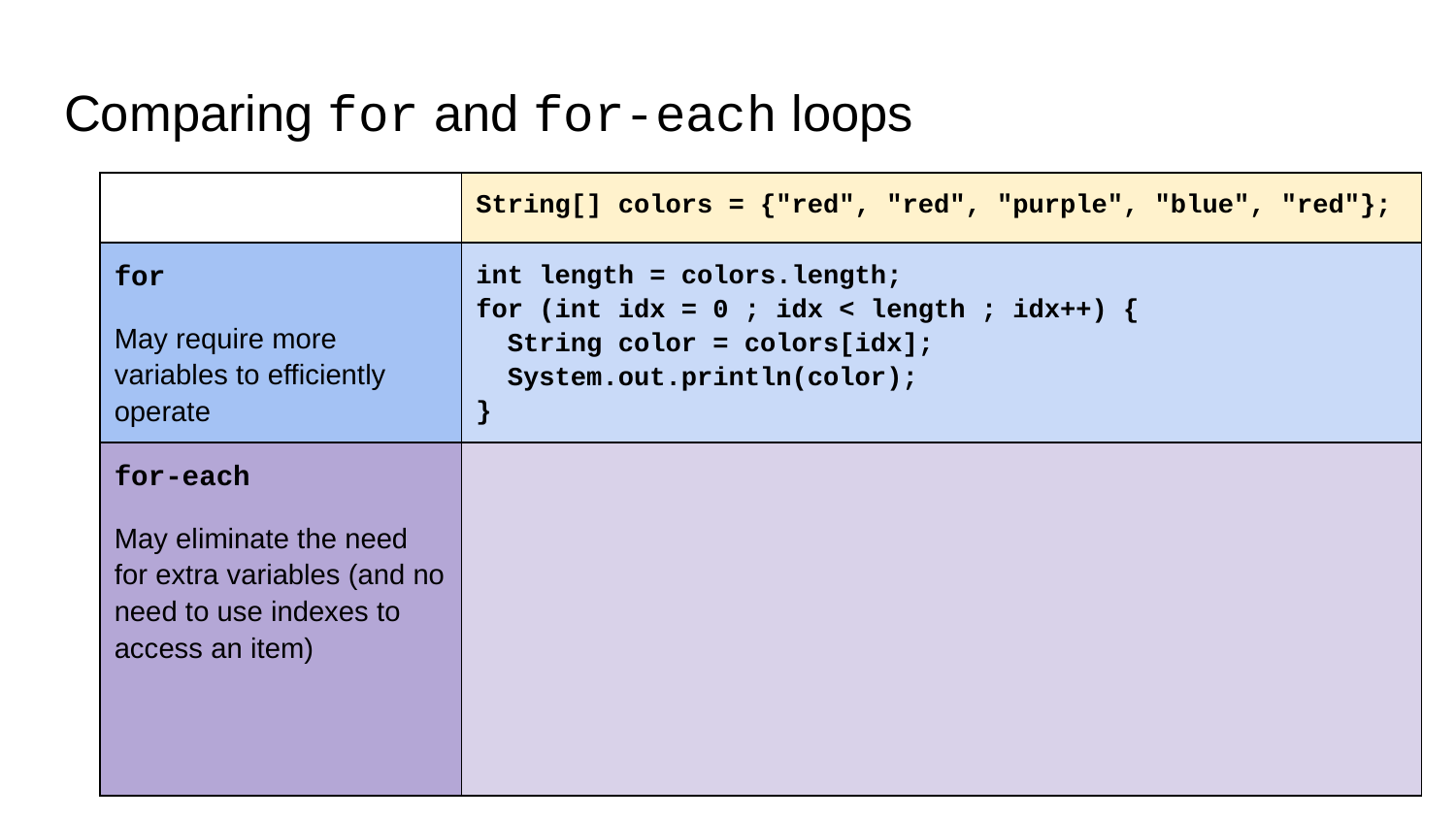

# Comparing for and for-each loops
|  | String[] colors = {"red", "red", "purple", "blue", "red"}; |
| --- | --- |
| for May require more variables to efficiently operate | int length = colors.length; for (int idx = 0 ; idx < length ; idx++) { String color = colors[idx]; System.out.println(color); } |
| for-each May eliminate the need for extra variables (and no need to use indexes to access an item) |  |